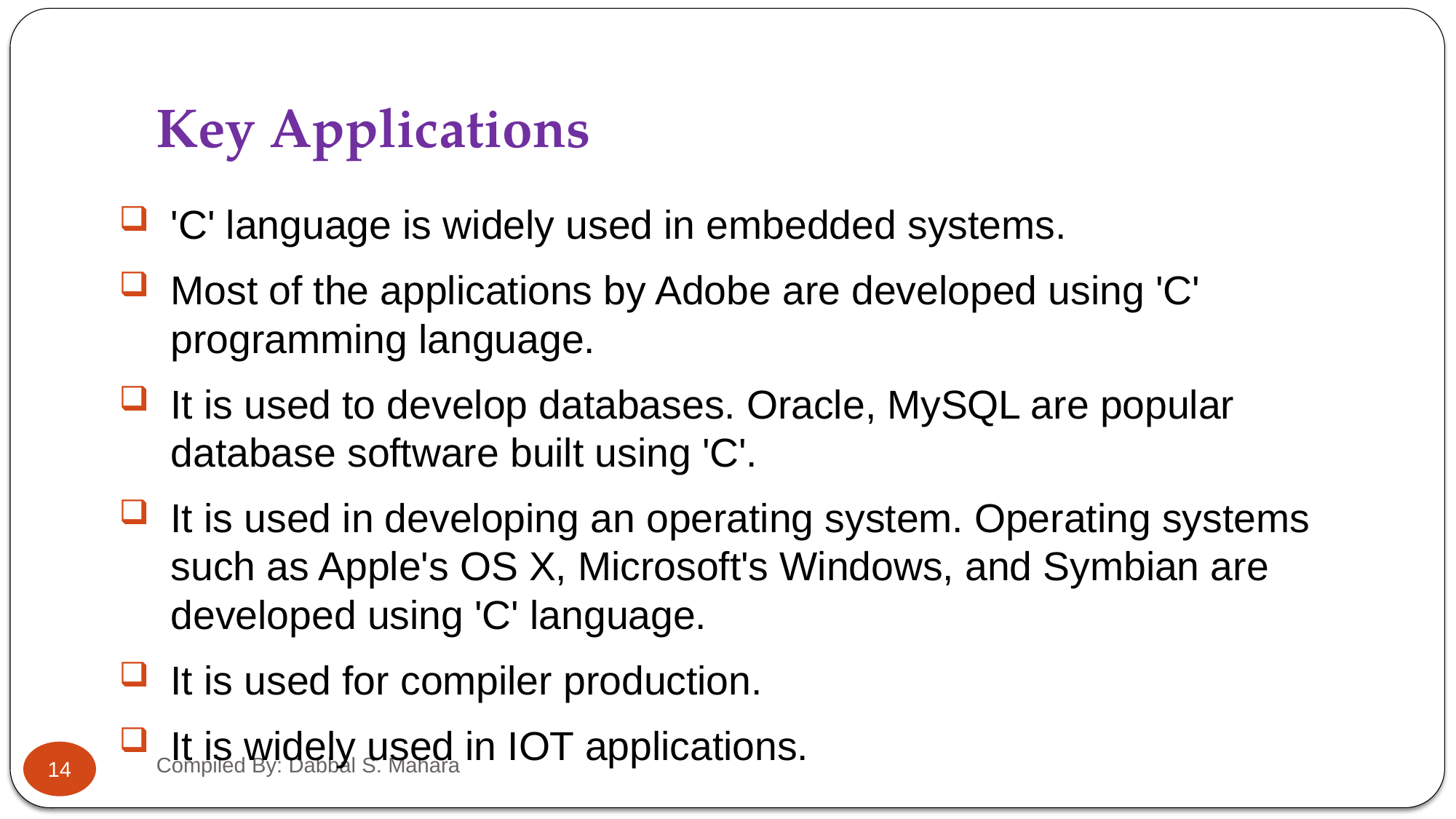

# Key Applications
'C' language is widely used in embedded systems.
Most of the applications by Adobe are developed using 'C' programming language.
It is used to develop databases. Oracle, MySQL are popular database software built using 'C'.
It is used in developing an operating system. Operating systems such as Apple's OS X, Microsoft's Windows, and Symbian are developed using 'C' language.
It is used for compiler production.
It is widely used in IOT applications.

Compiled By: Dabbal S. Mahara
14